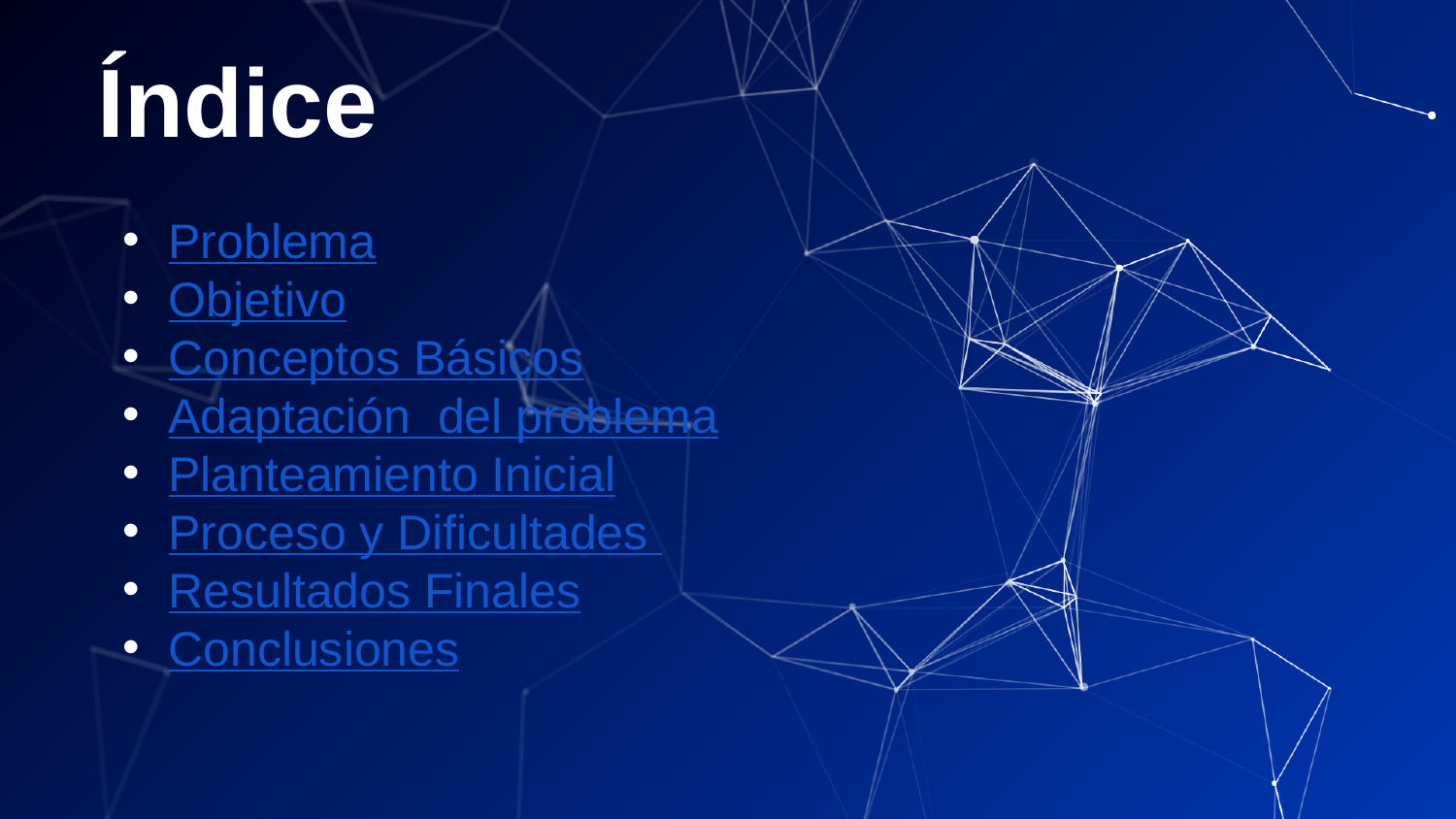

# Índice
Problema
Objetivo
Conceptos Básicos
Adaptación  del problema
Planteamiento Inicial
Proceso y Dificultades
Resultados Finales
Conclusiones